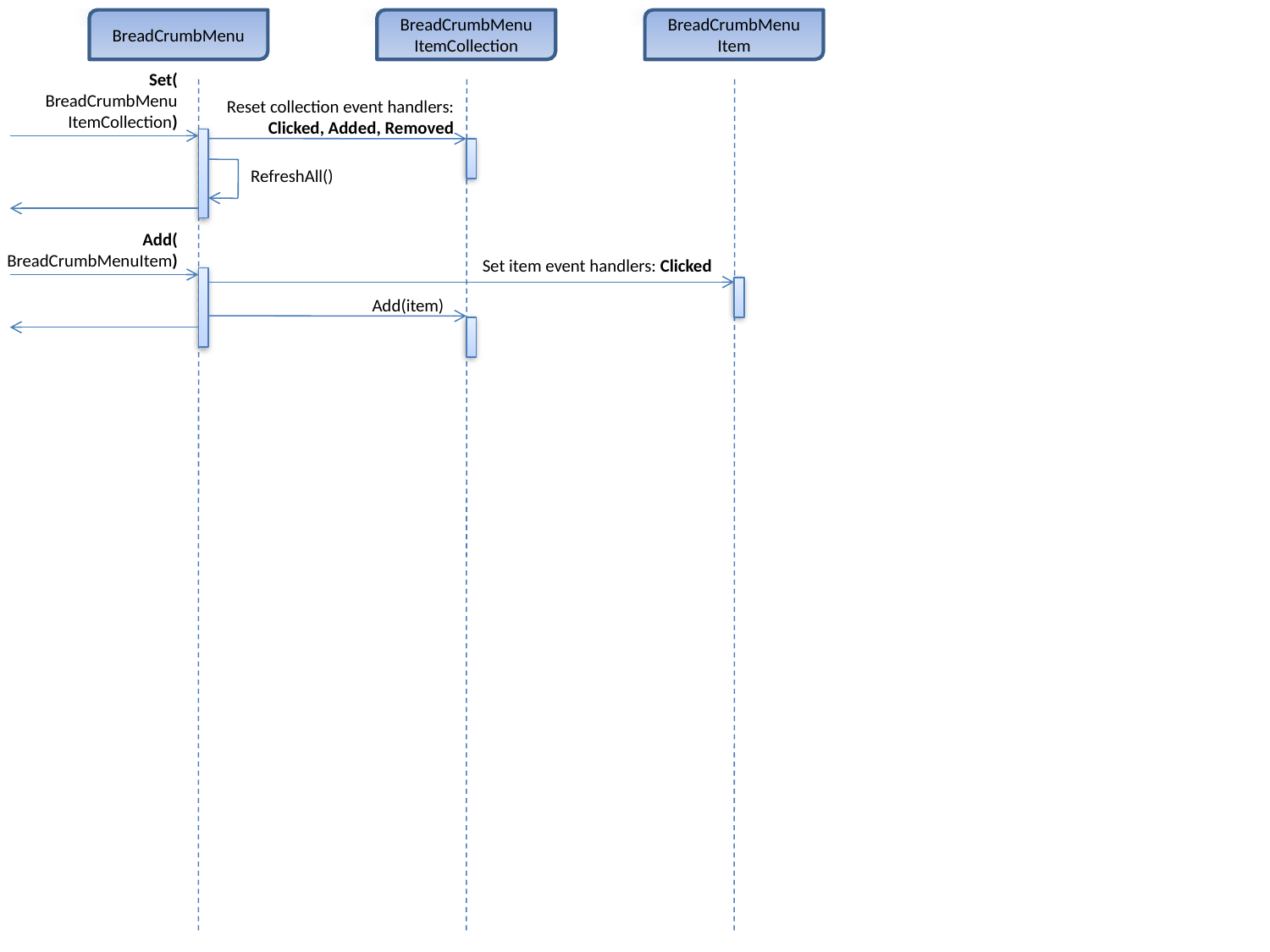

BreadCrumbMenu

BreadCrumbMenu
ItemCollection

BreadCrumbMenu
Item

Set(
BreadCrumbMenu
ItemCollection)
Reset collection event handlers:
Clicked, Added, Removed
RefreshAll()
Add(
BreadCrumbMenuItem)
Set item event handlers: Clicked
Add(item)